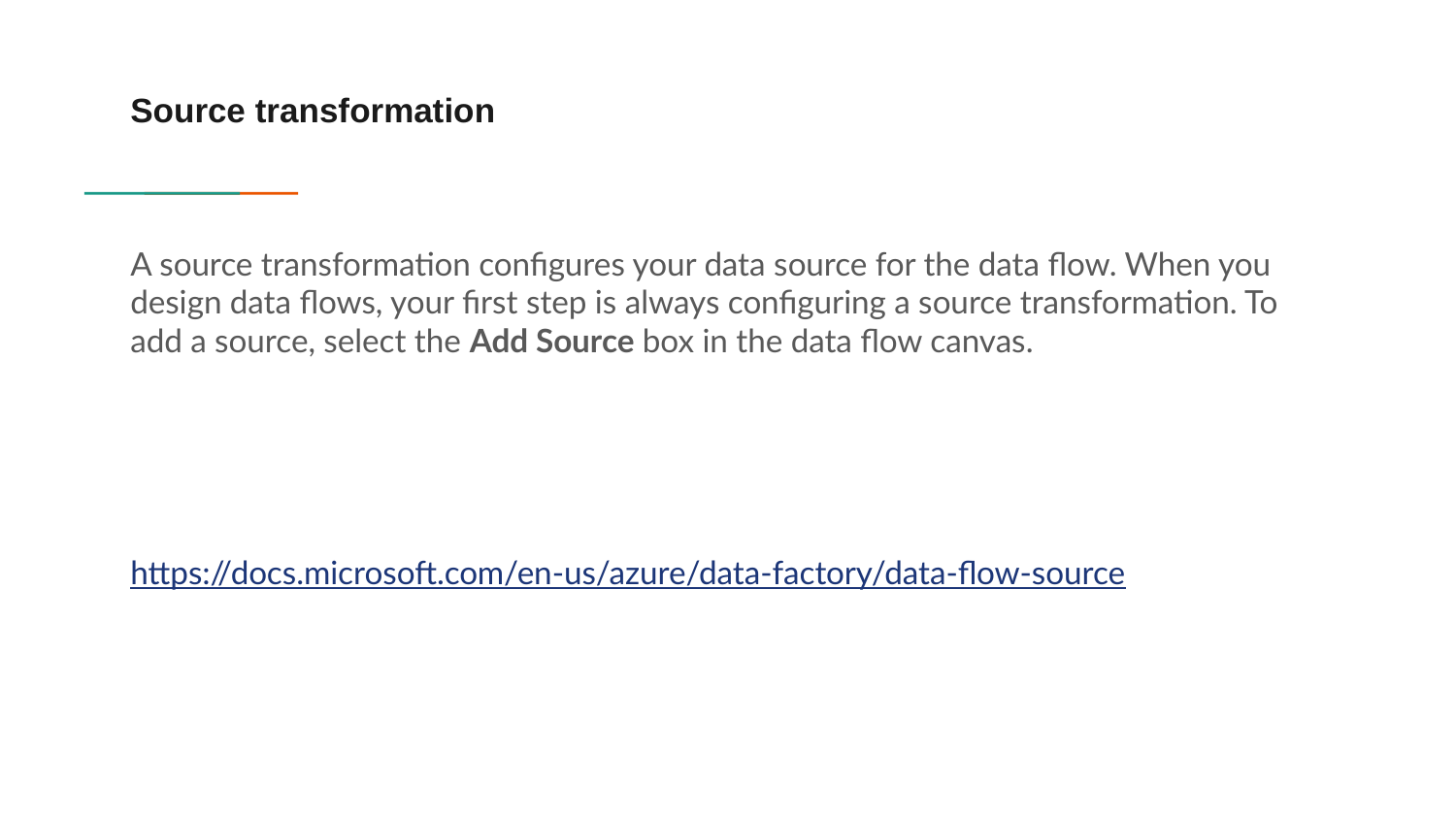

# Source transformation

A source transformation configures your data source for the data flow. When you design data flows, your first step is always configuring a source transformation. To add a source, select the Add Source box in the data flow canvas.

https://docs.microsoft.com/en-us/azure/data-factory/data-flow-source